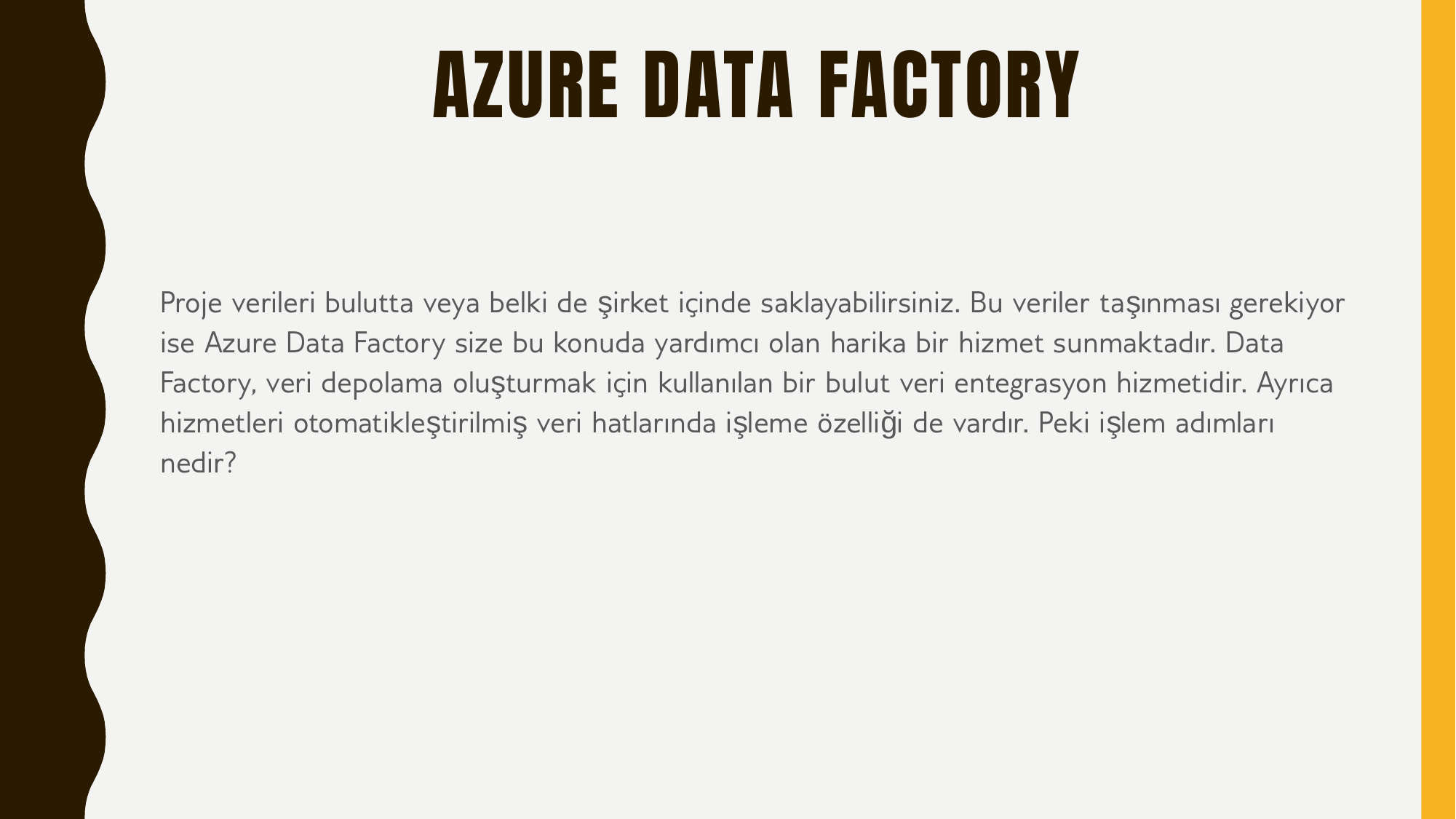

# Azure Data Factory
Proje verileri bulutta veya belki de şirket içinde saklayabilirsiniz. Bu veriler taşınması gerekiyor ise Azure Data Factory size bu konuda yardımcı olan harika bir hizmet sunmaktadır. Data Factory, veri depolama oluşturmak için kullanılan bir bulut veri entegrasyon hizmetidir. Ayrıca hizmetleri otomatikleştirilmiş veri hatlarında işleme özelliği de vardır. Peki işlem adımları nedir?